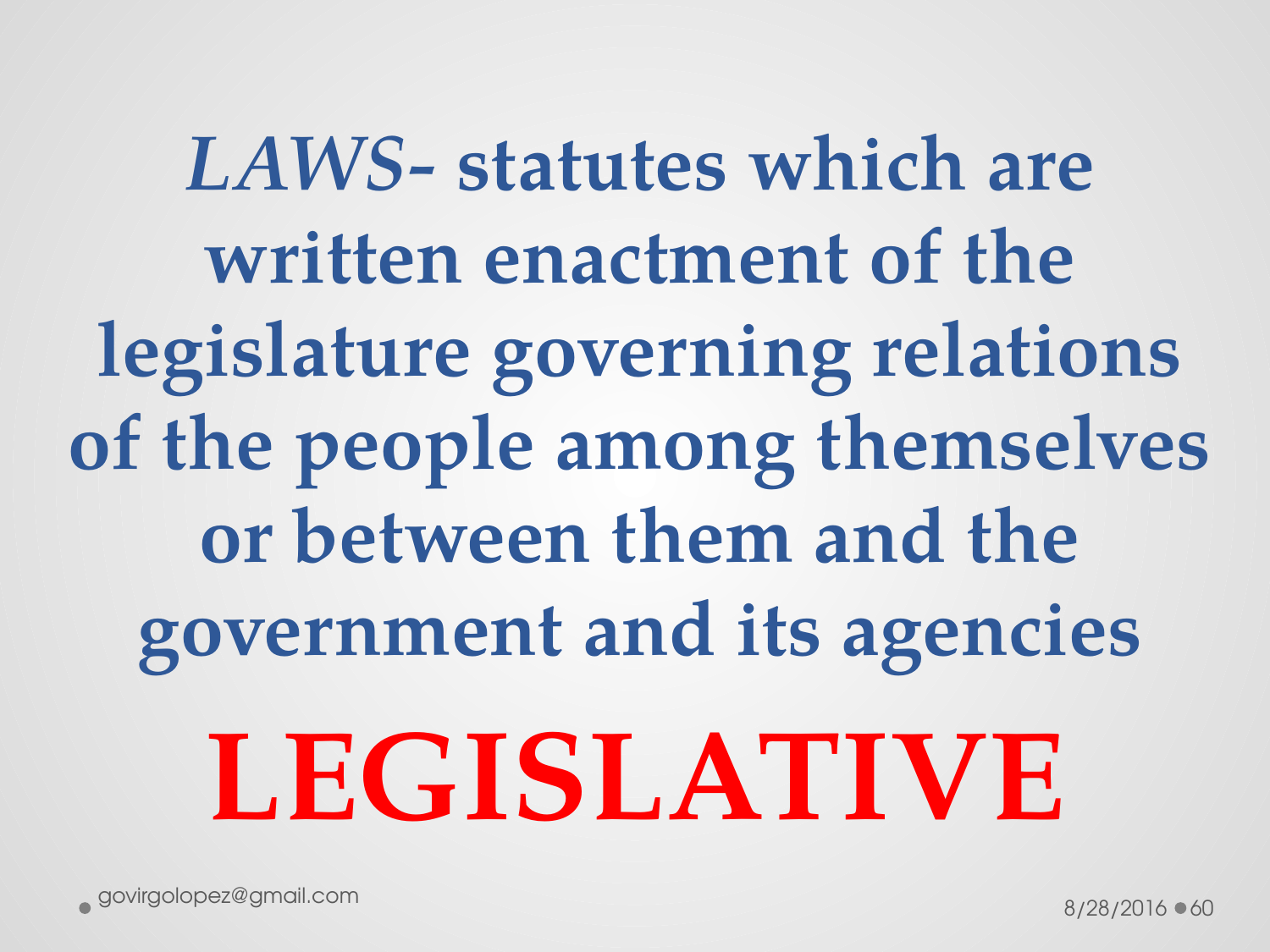

# LAWS- statutes which are written enactment of the legislature governing relations of the people among themselves or between them and the government and its agencies
LEGISLATIVE
govirgolopez@gmail.com

8/28/2016
60